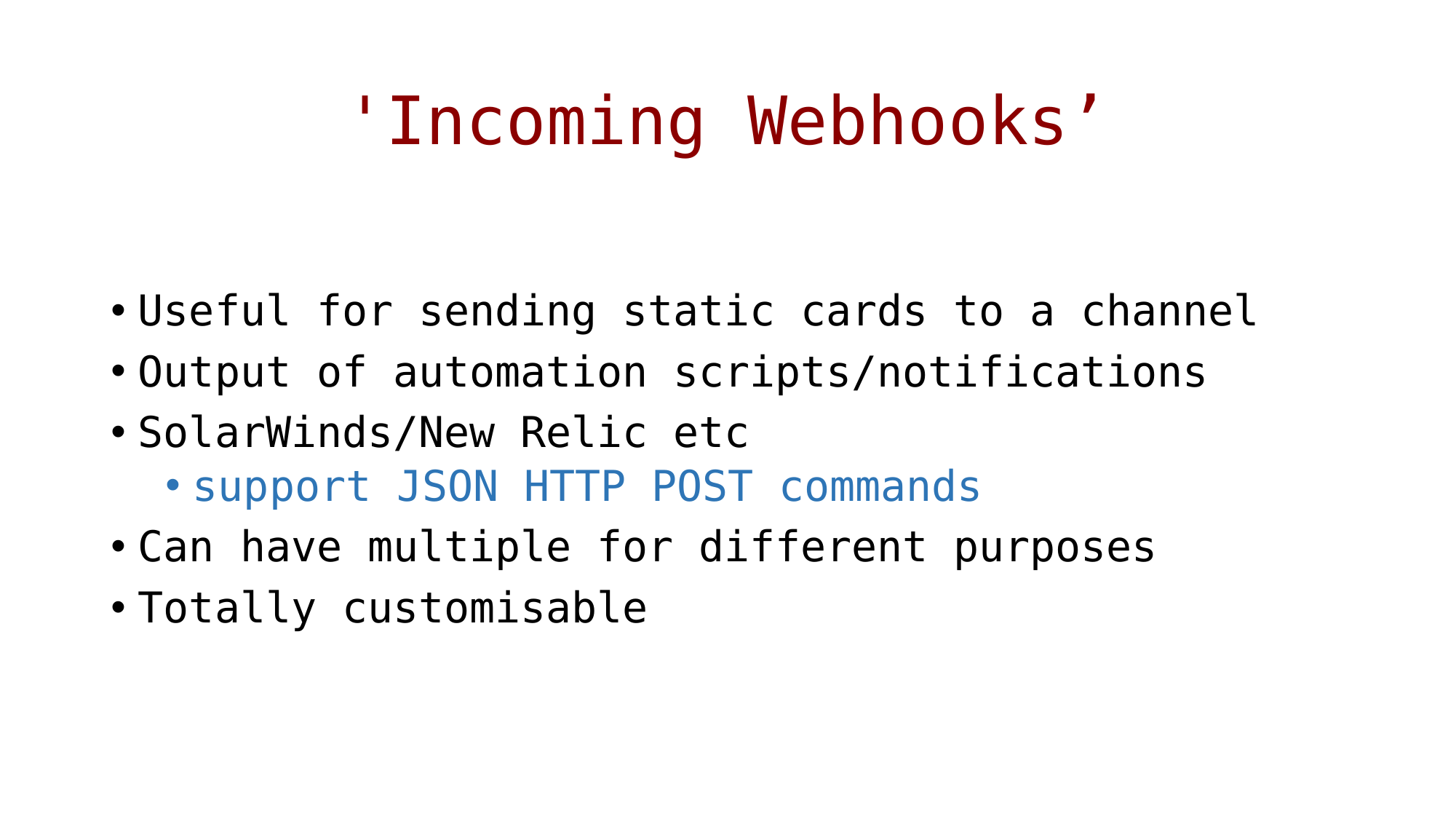

# 'Incoming Webhooks’
Useful for sending static cards to a channel
Output of automation scripts/notifications
SolarWinds/New Relic etc
support JSON HTTP POST commands
Can have multiple for different purposes
Totally customisable